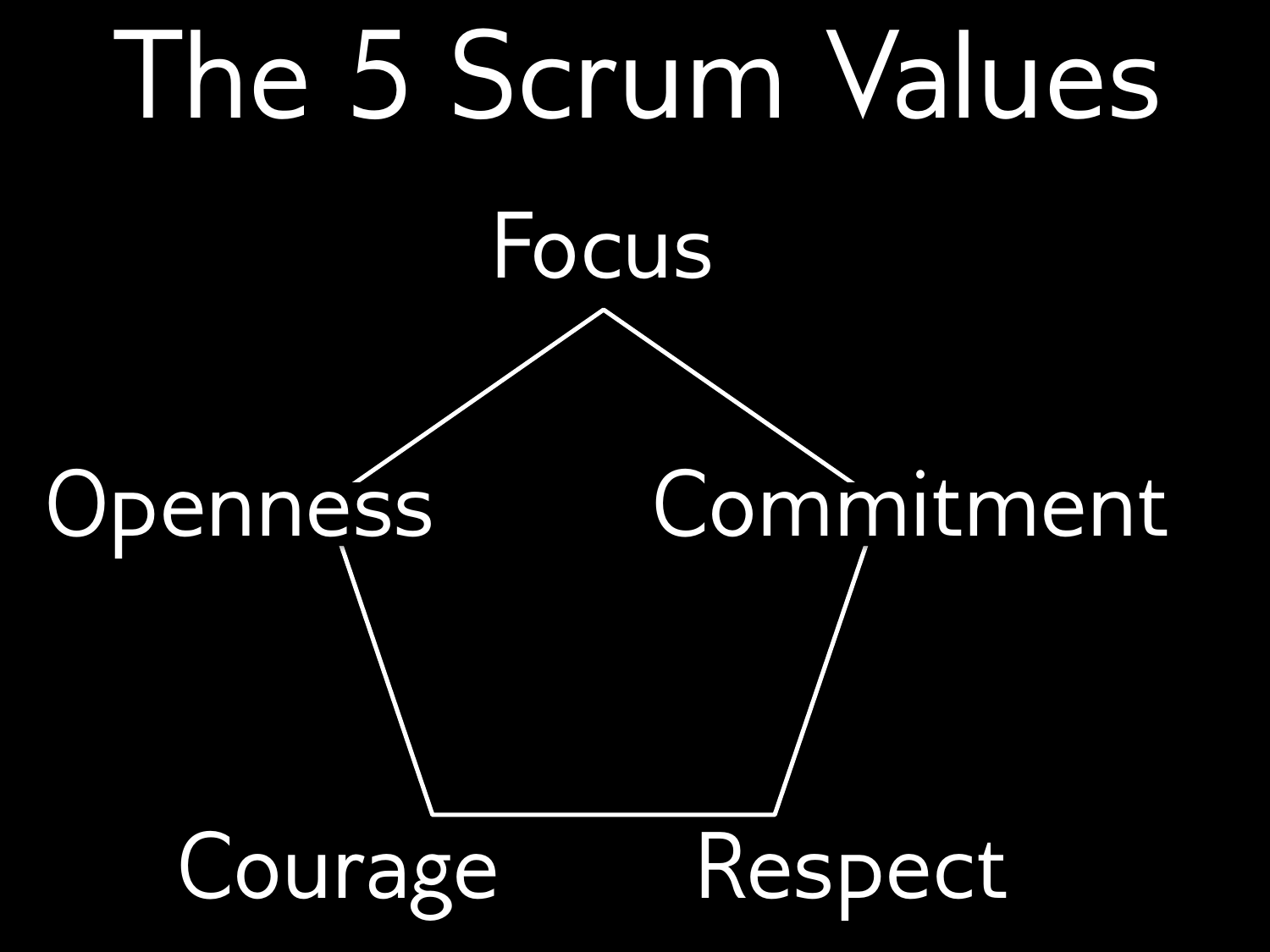

# The 5 Scrum Values

Focus

Openness
Commitment

Courage
Respect